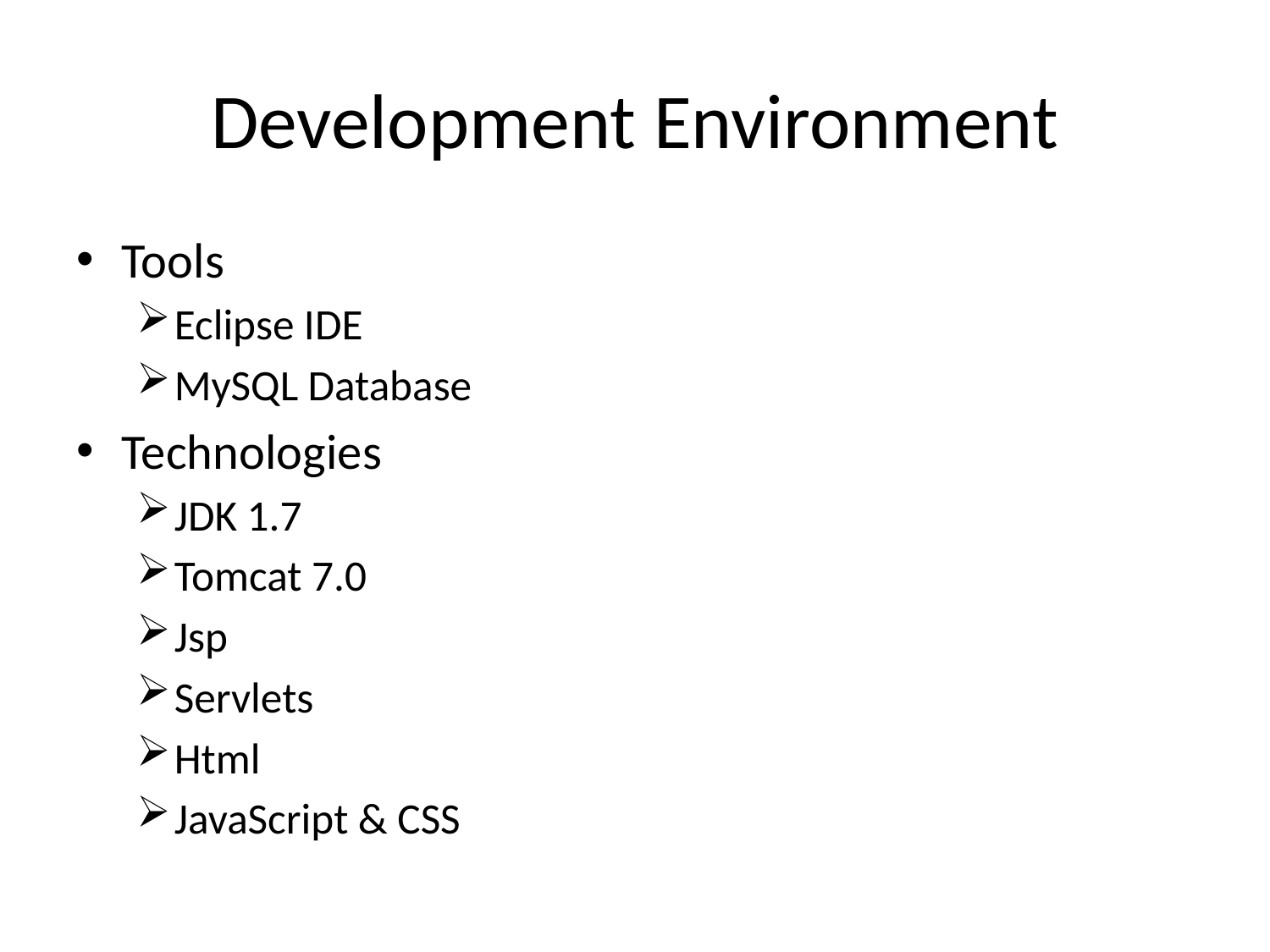

# Development Environment
Tools
Eclipse IDE
MySQL Database
Technologies
JDK 1.7
Tomcat 7.0
Jsp
Servlets
Html
JavaScript & CSS